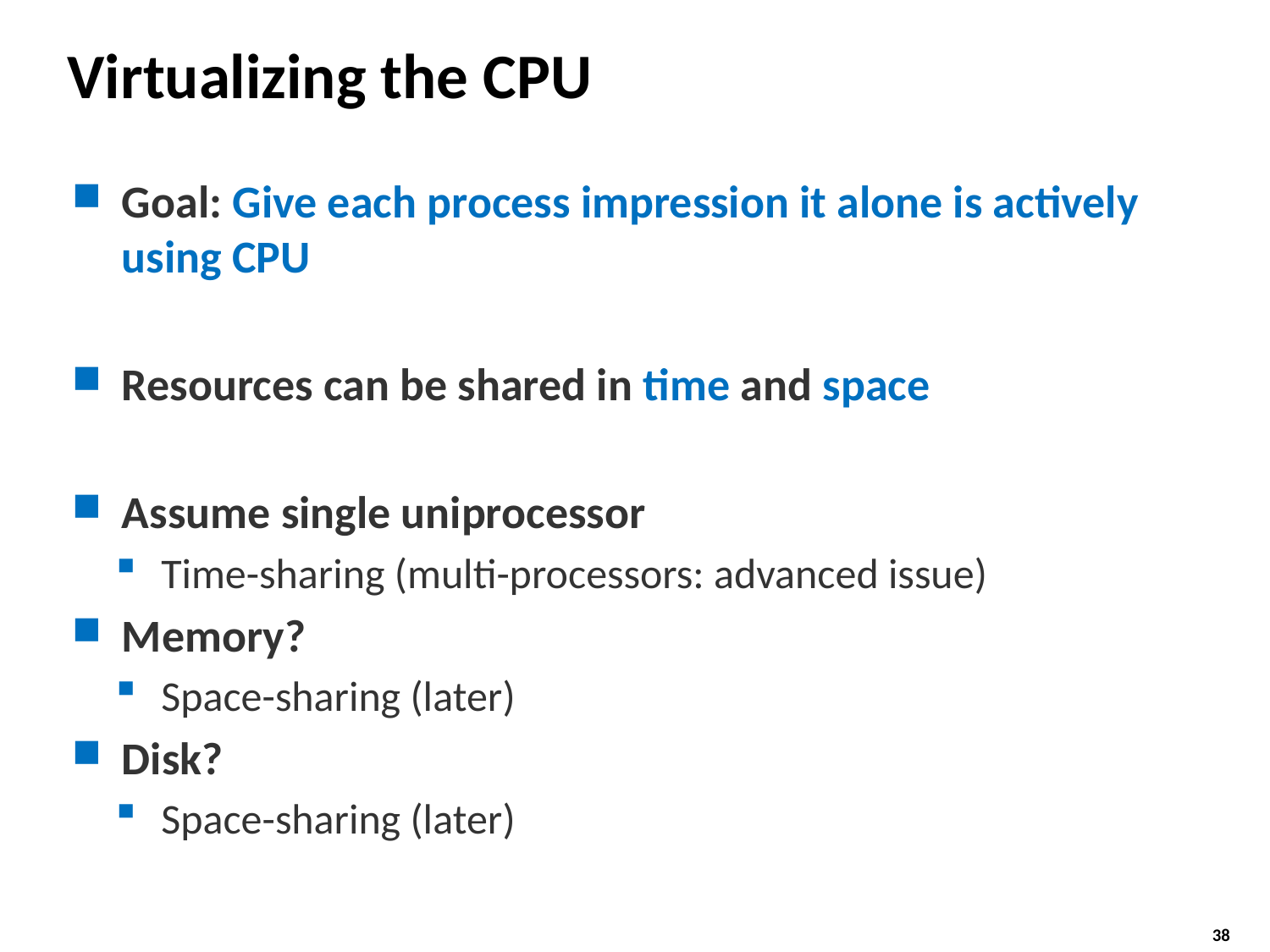

Virtualizing the CPU
Goal: Give each process impression it alone is actively using CPU

Resources can be shared in time and space

Assume single uniprocessor
Time-sharing (multi-processors: advanced issue)
Memory?
Space-sharing (later)
Disk?
Space-sharing (later)